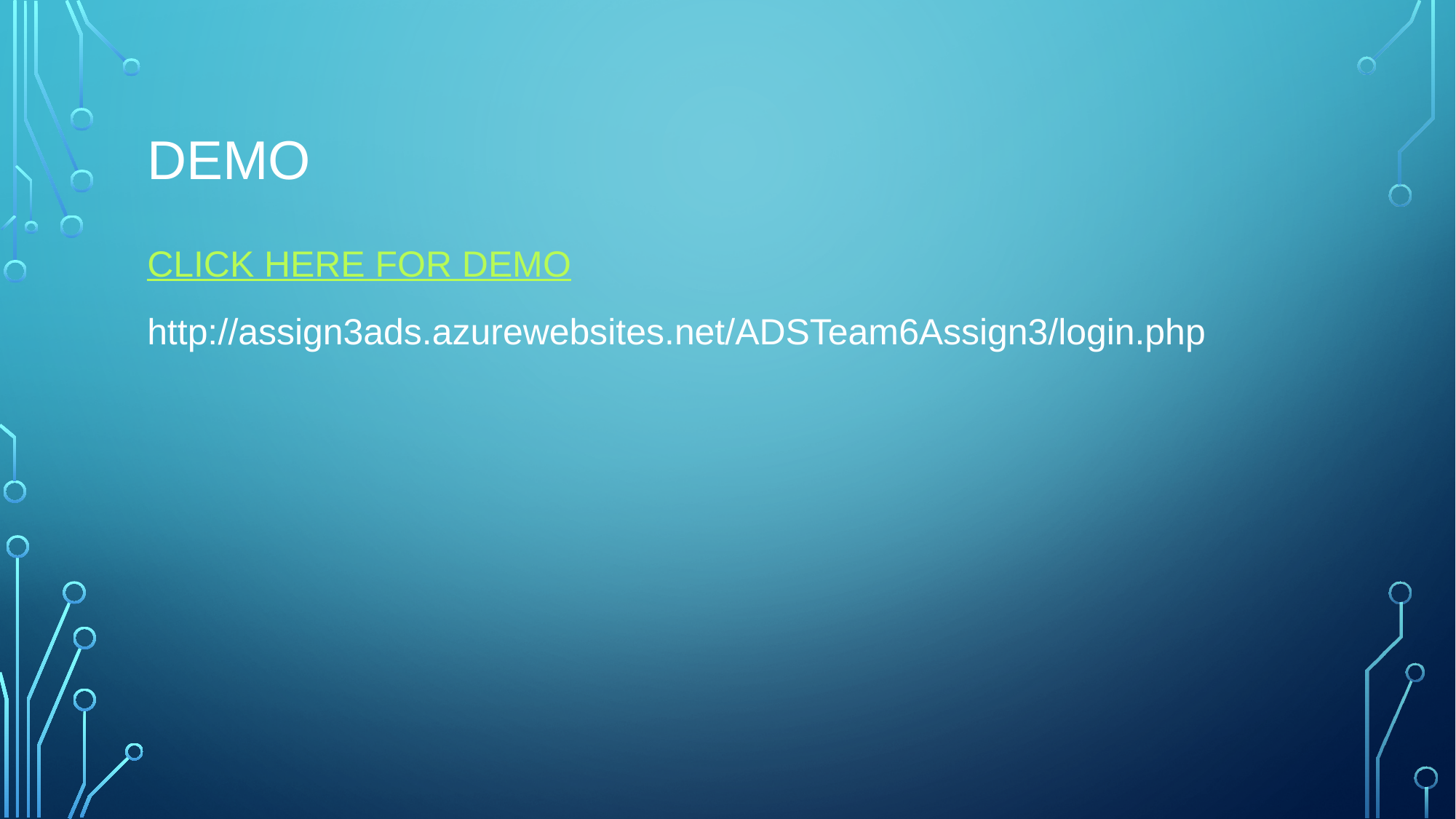

# DEMO
CLICK HERE FOR DEMO
http://assign3ads.azurewebsites.net/ADSTeam6Assign3/login.php